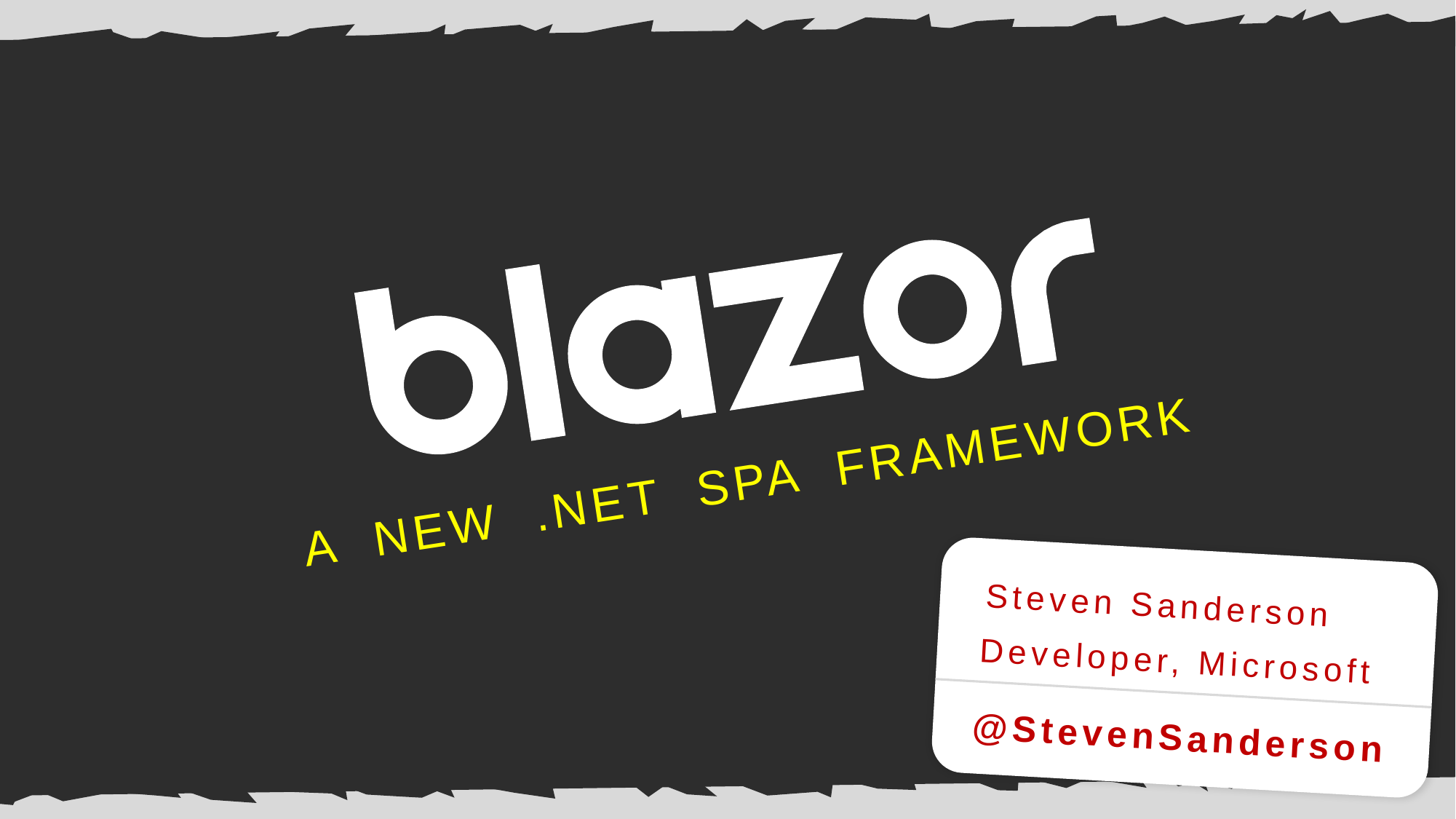

A  NEW  .NET  SPA  FRAMEWORK

Steven Sanderson
Developer, Microsoft
@StevenSanderson